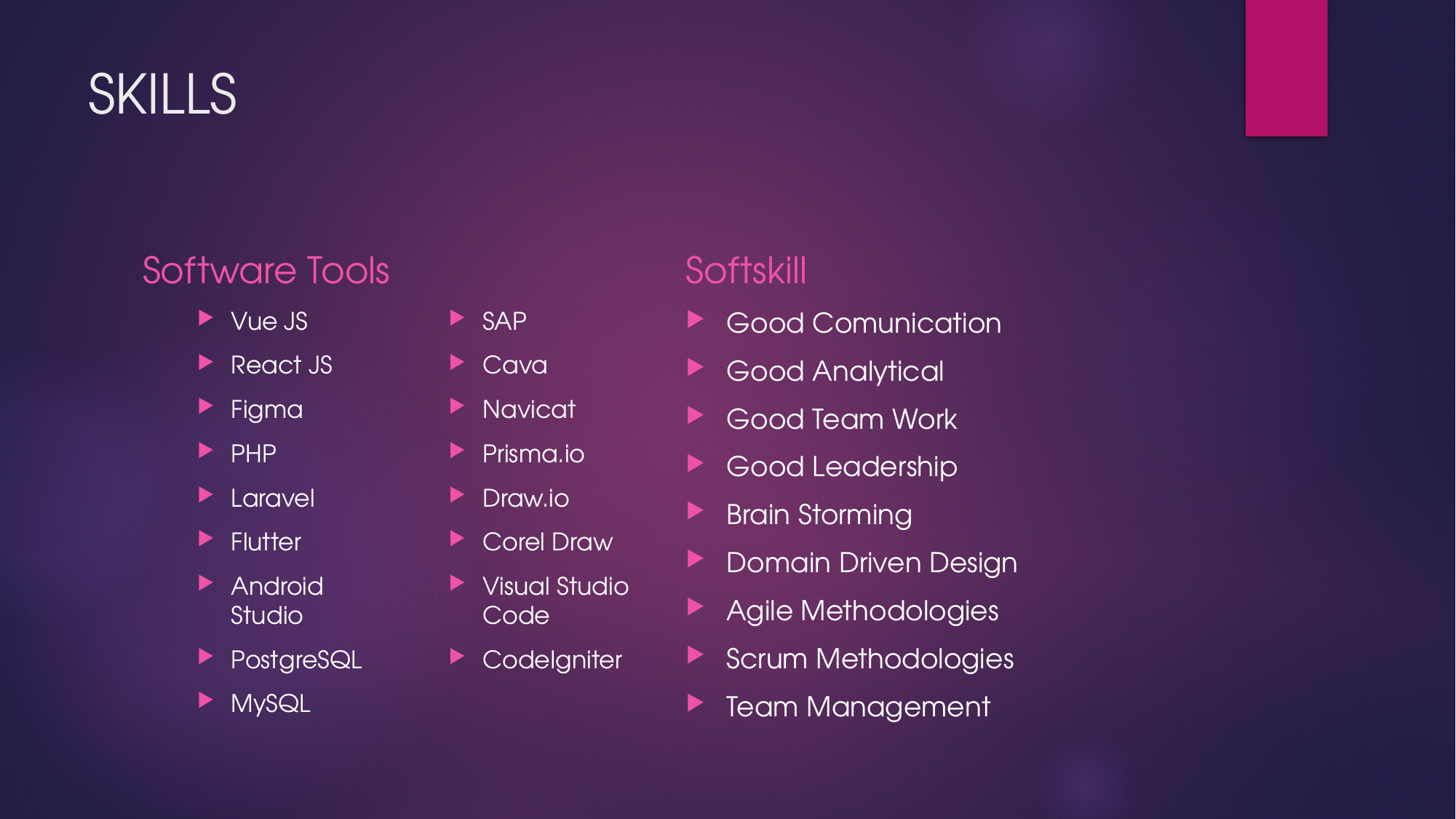

# SKILLS
Software Tools
Softskill
Vue JS
React JS
Figma
PHP
Laravel
Flutter
Android Studio
PostgreSQL
MySQL
SAP
Cava
Navicat
Prisma.io
Draw.io
Corel Draw
Visual Studio Code
CodeIgniter
Good Comunication
Good Analytical
Good Team Work
Good Leadership
Brain Storming
Domain Driven Design
Agile Methodologies
Scrum Methodologies
Team Management